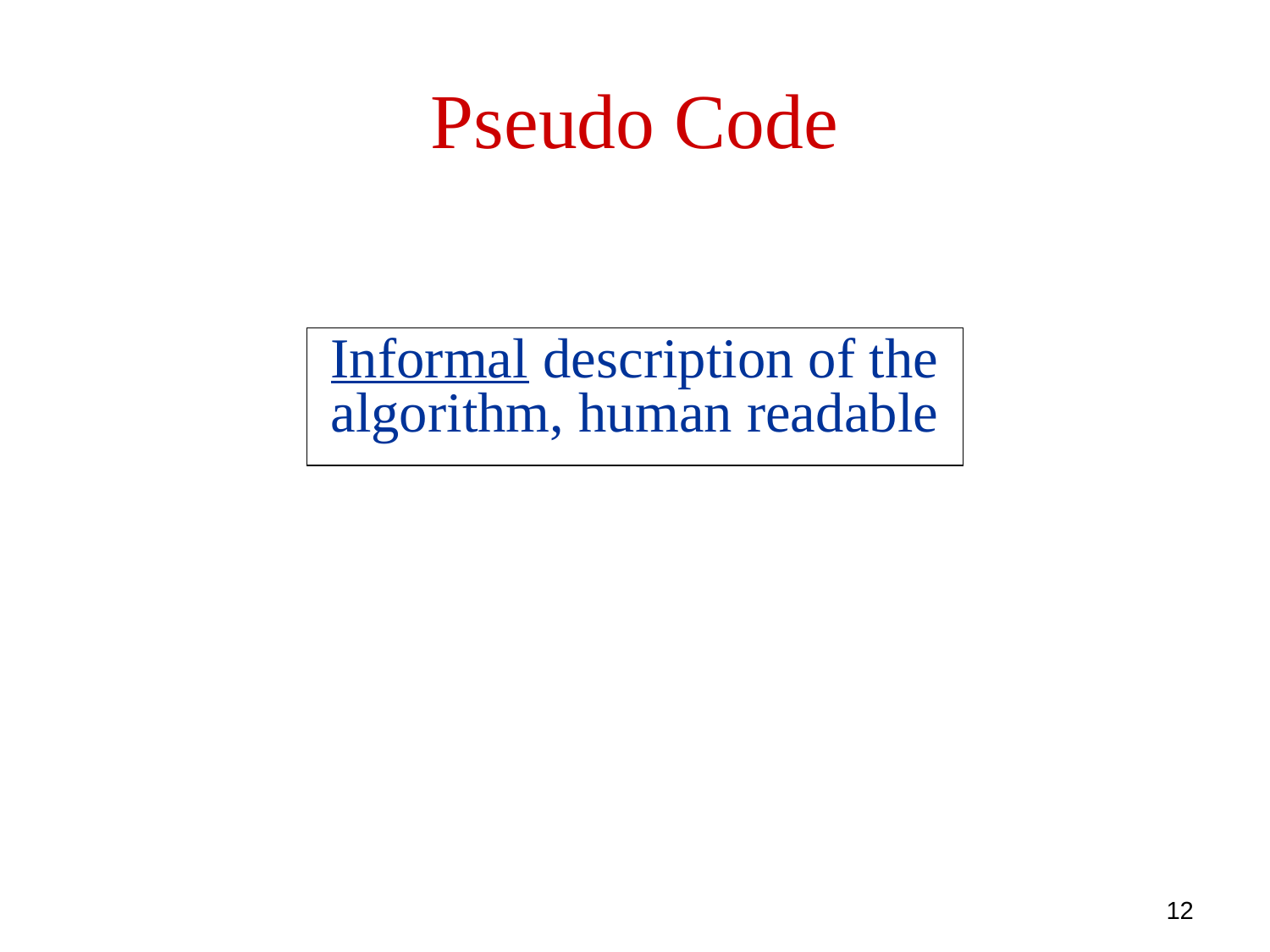

Pseudo Code
Informal description of the algorithm, human readable
12